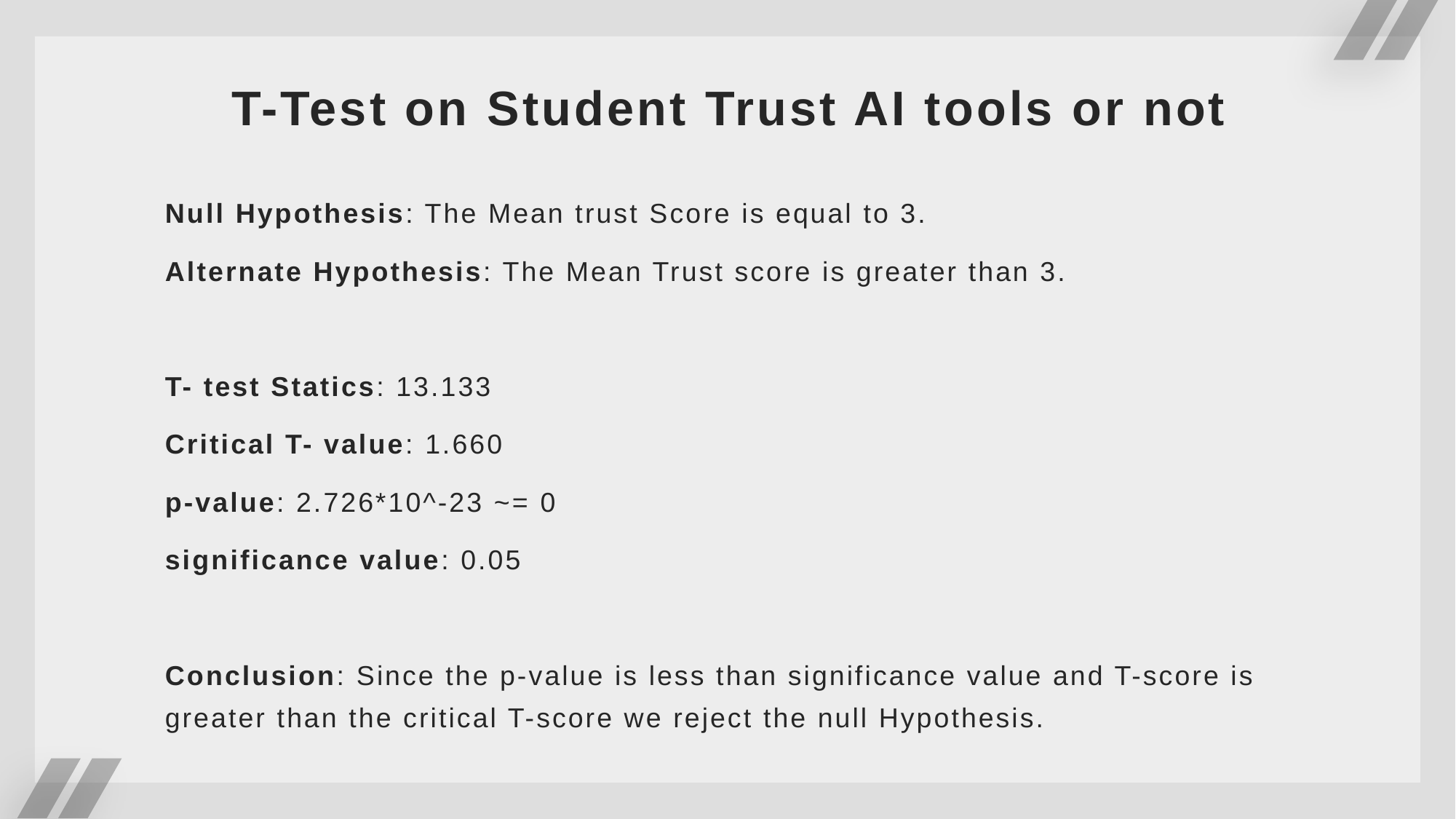

# T-Test on Student Trust AI tools or not
Null Hypothesis: The Mean trust Score is equal to 3.
Alternate Hypothesis: The Mean Trust score is greater than 3.

T- test Statics: 13.133
Critical T- value: 1.660
p-value: 2.726*10^-23 ~= 0
significance value: 0.05

Conclusion: Since the p-value is less than significance value and T-score is greater than the critical T-score we reject the null Hypothesis.